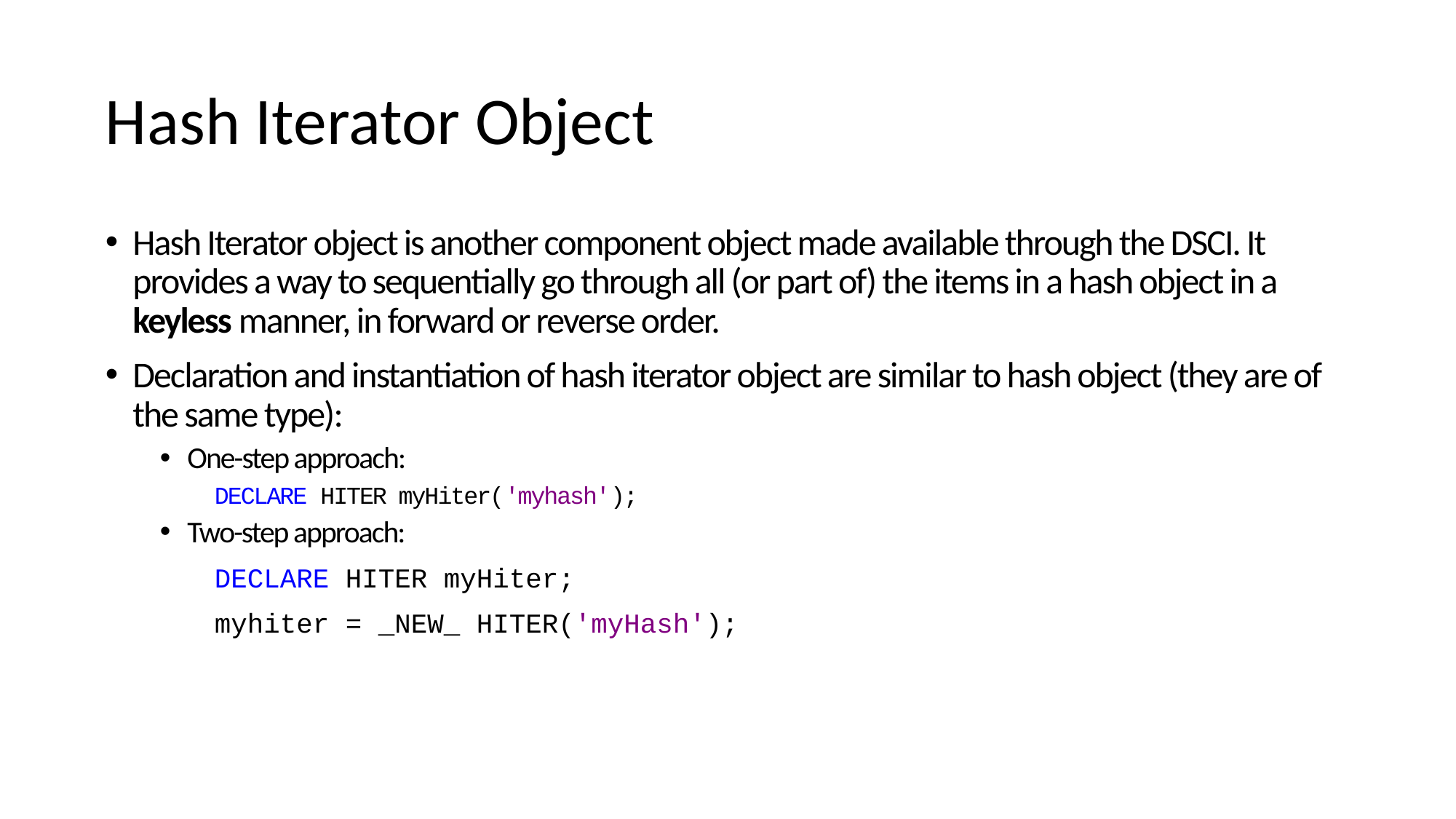

# Hash Iterator Object
Hash Iterator object is another component object made available through the DSCI. It provides a way to sequentially go through all (or part of) the items in a hash object in a keyless manner, in forward or reverse order.
Declaration and instantiation of hash iterator object are similar to hash object (they are of the same type):
One-step approach:
DECLARE HITER myHiter('myhash');
Two-step approach:
	DECLARE HITER myHiter;
 	myhiter = _NEW_ HITER('myHash');